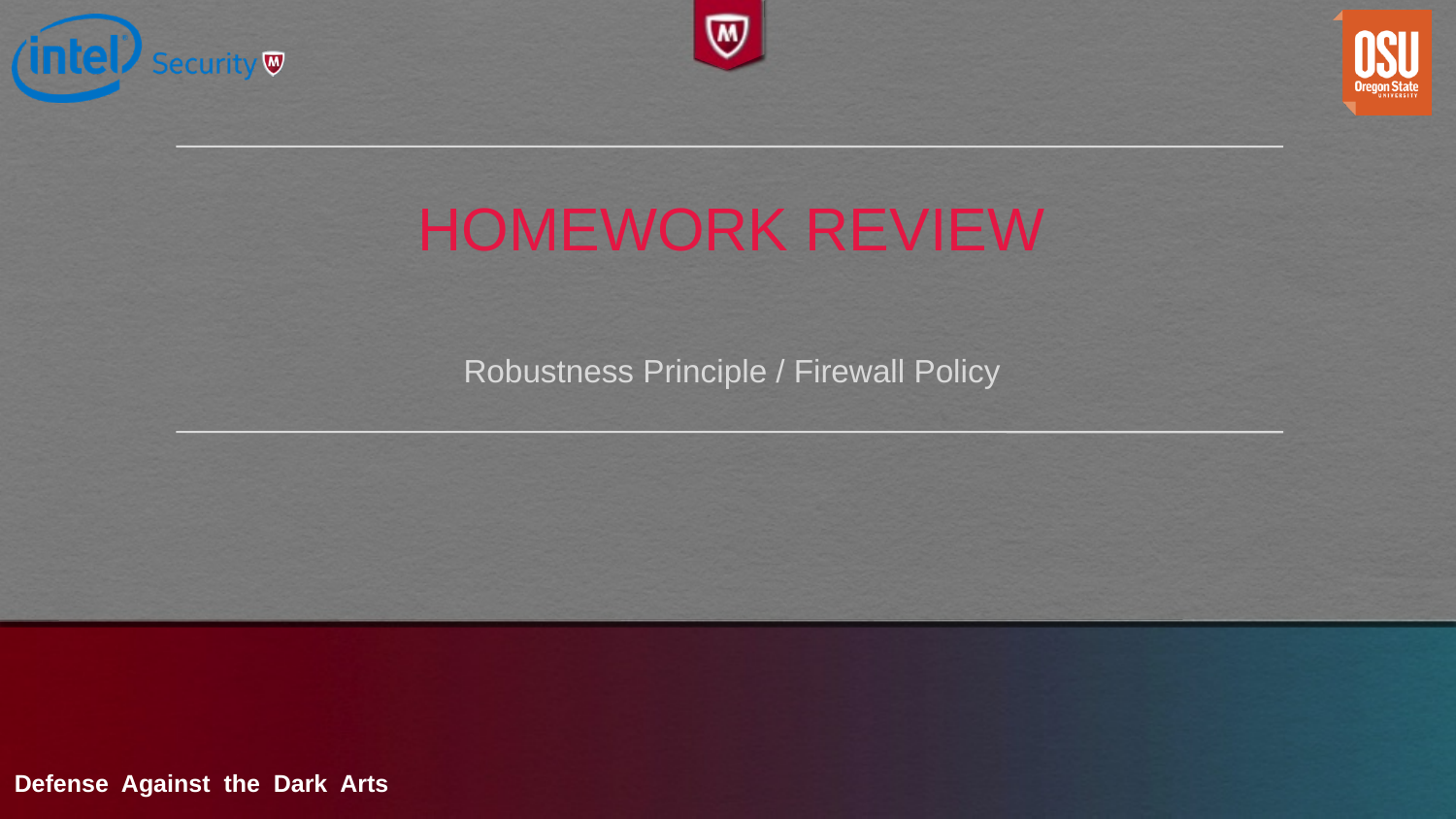

# Homework Review
Robustness Principle / Firewall Policy